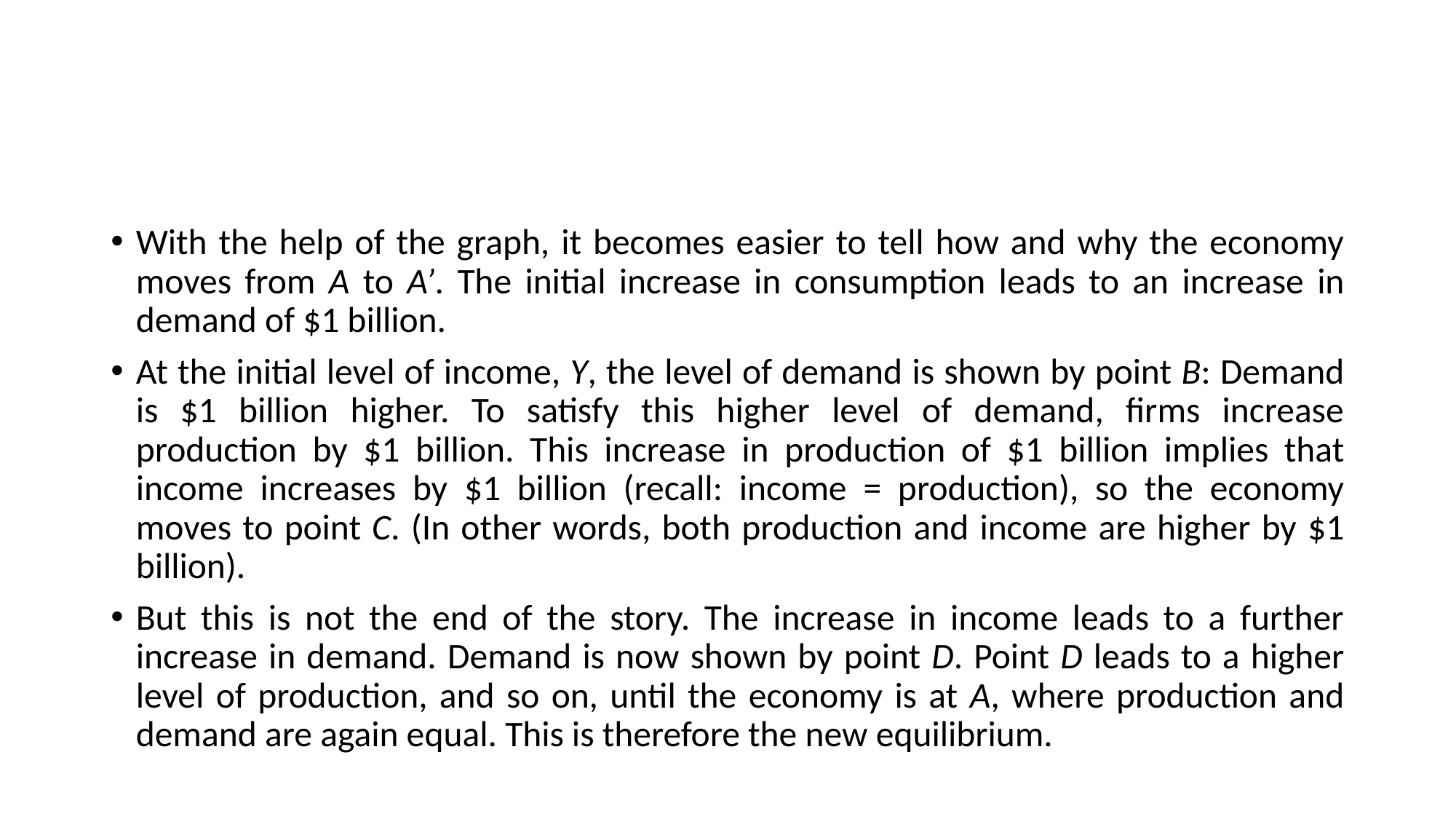

#
With the help of the graph, it becomes easier to tell how and why the economy moves from A to A’. The initial increase in consumption leads to an increase in demand of $1 billion.
At the initial level of income, Y, the level of demand is shown by point B: Demand is $1 billion higher. To satisfy this higher level of demand, firms increase production by $1 billion. This increase in production of $1 billion implies that income increases by $1 billion (recall: income = production), so the economy moves to point C. (In other words, both production and income are higher by $1 billion).
But this is not the end of the story. The increase in income leads to a further increase in demand. Demand is now shown by point D. Point D leads to a higher level of production, and so on, until the economy is at A, where production and demand are again equal. This is therefore the new equilibrium.